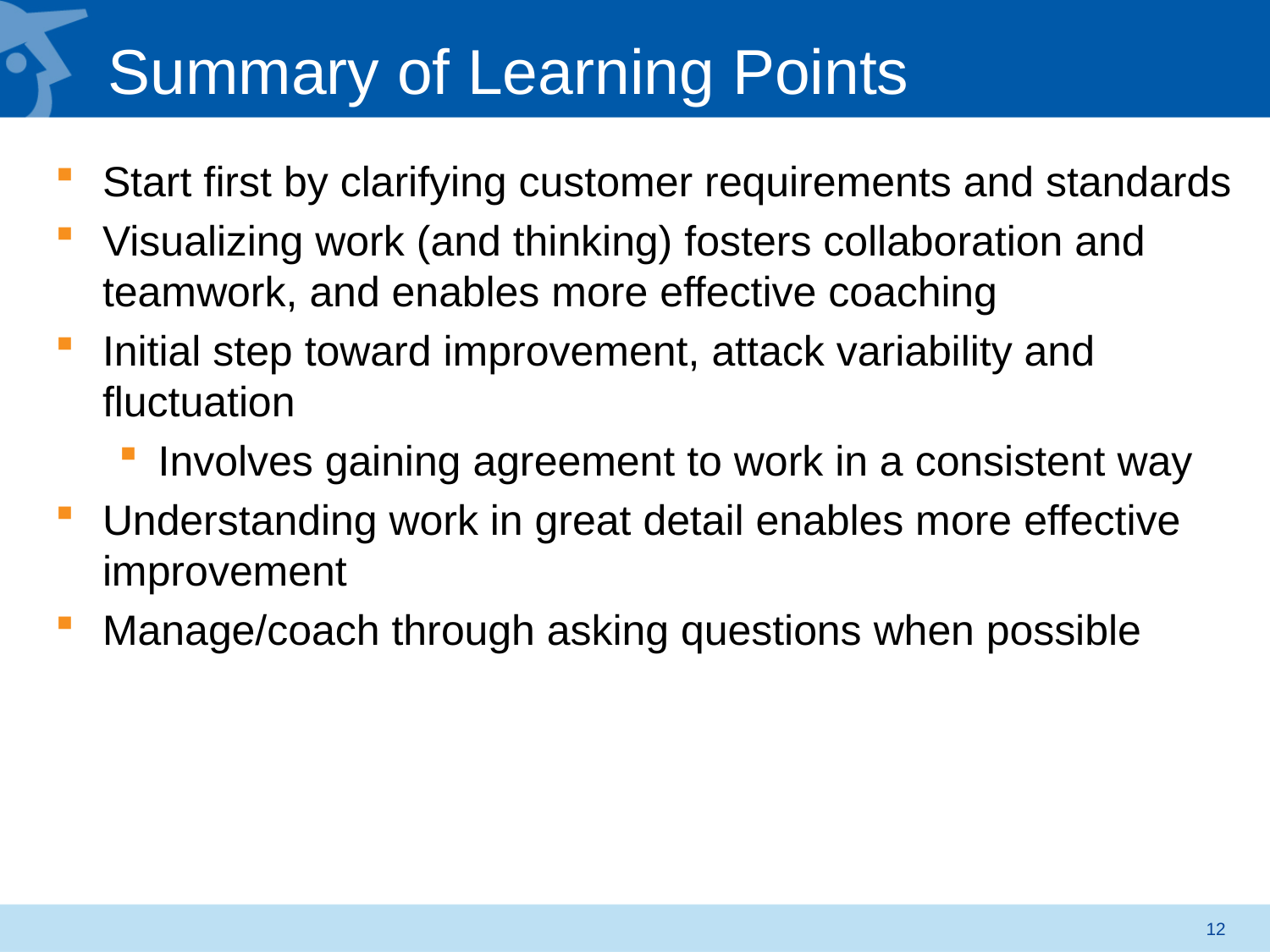

# Summary of Learning Points
Start first by clarifying customer requirements and standards
Visualizing work (and thinking) fosters collaboration and teamwork, and enables more effective coaching
Initial step toward improvement, attack variability and fluctuation
Involves gaining agreement to work in a consistent way
Understanding work in great detail enables more effective improvement
Manage/coach through asking questions when possible
12